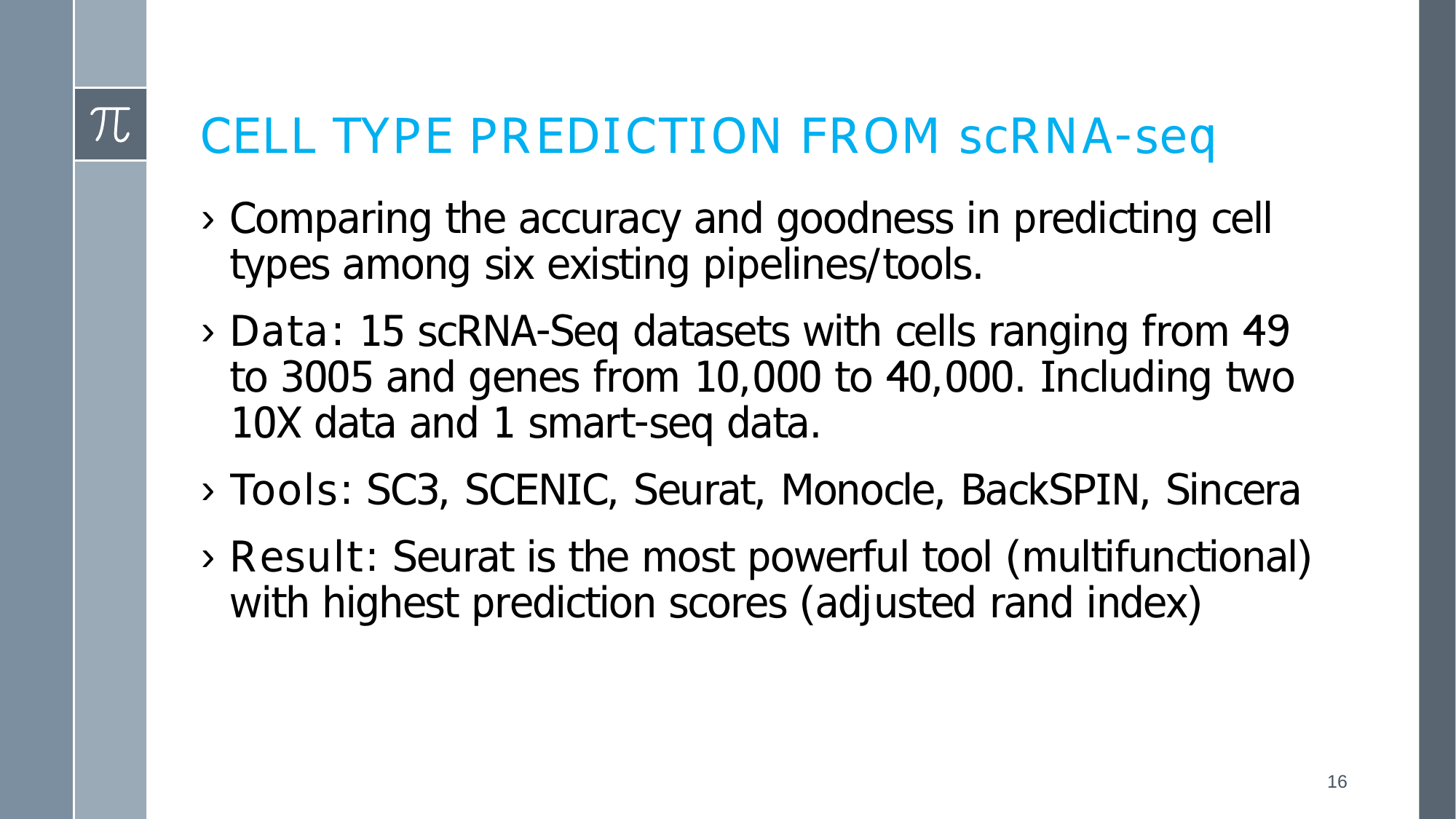

# CELL TYPE PREDICTION FROM scRNA-seq
Comparing the accuracy and goodness in predicting cell types among six existing pipelines/tools.
Data: 15 scRNA-Seq datasets with cells ranging from 49 to 3005 and genes from 10,000 to 40,000. Including two 10X data and 1 smart-seq data.
Tools: SC3, SCENIC, Seurat, Monocle, BackSPIN, Sincera
Result: Seurat is the most powerful tool (multifunctional) with highest prediction scores (adjusted rand index)
16